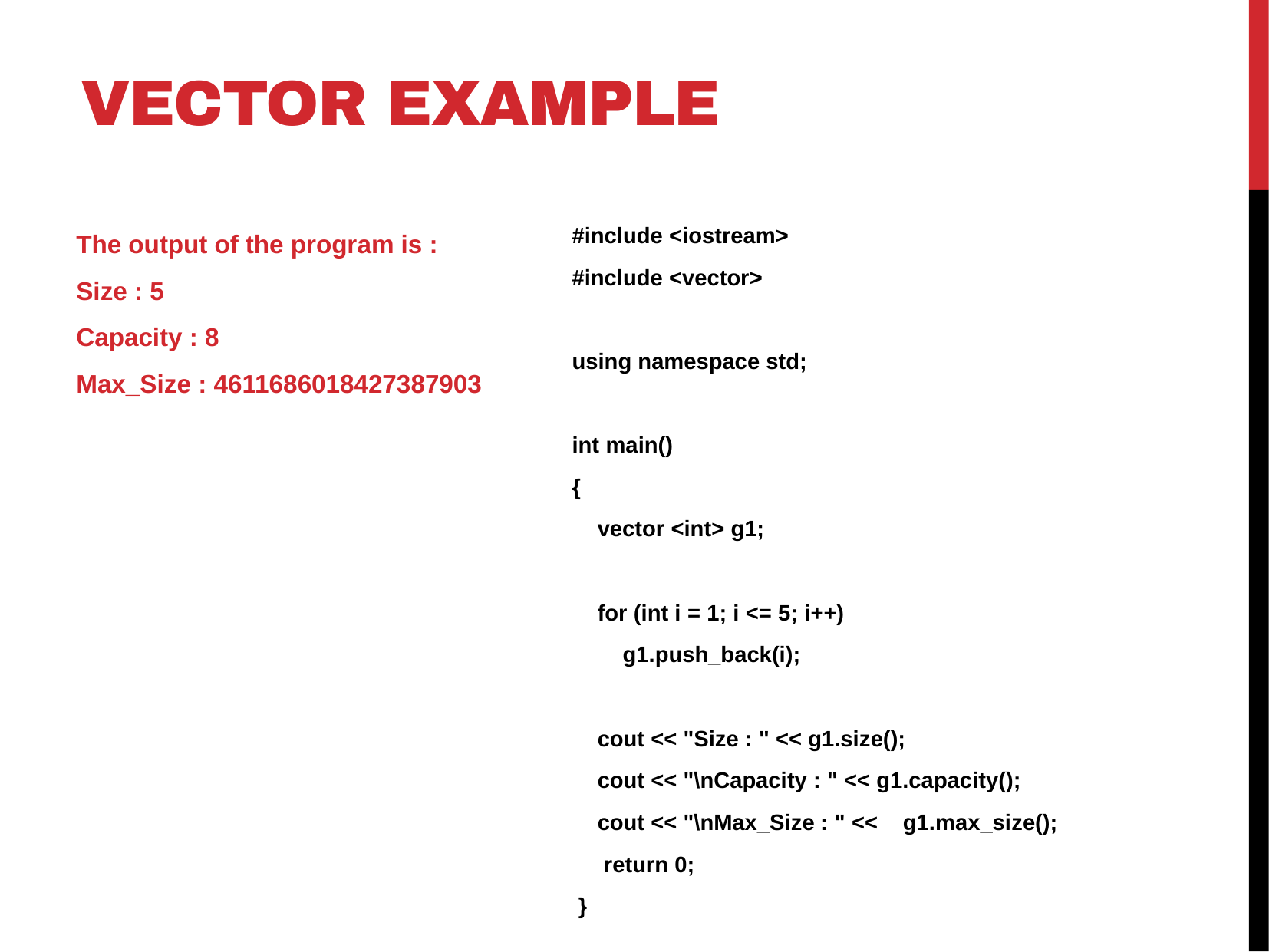

# Vector Example
#include <iostream>
#include <vector>

using namespace std;

int main()
{
    vector <int> g1;

    for (int i = 1; i <= 5; i++)
        g1.push_back(i);

    cout << "Size : " << g1.size();
    cout << "\nCapacity : " << g1.capacity();
    cout << "\nMax_Size : " <<    g1.max_size();
     return 0;
 }

The output of the program is :
Size : 5
Capacity : 8
Max_Size : 4611686018427387903